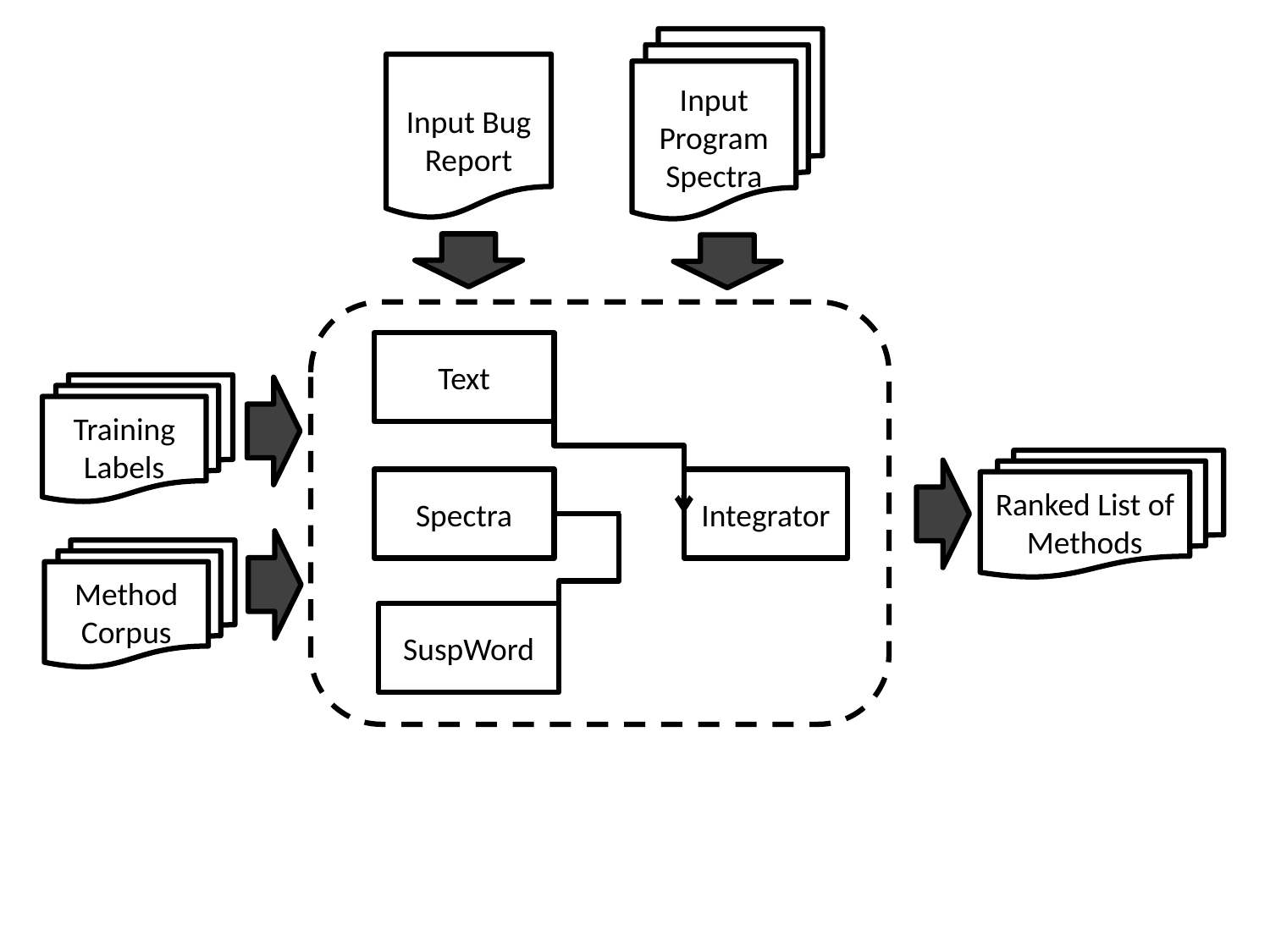

Input Program Spectra

Input Bug Report

Text
Training Labels

Ranked List of Methods
Spectra
Integrator

Method Corpus

SuspWord